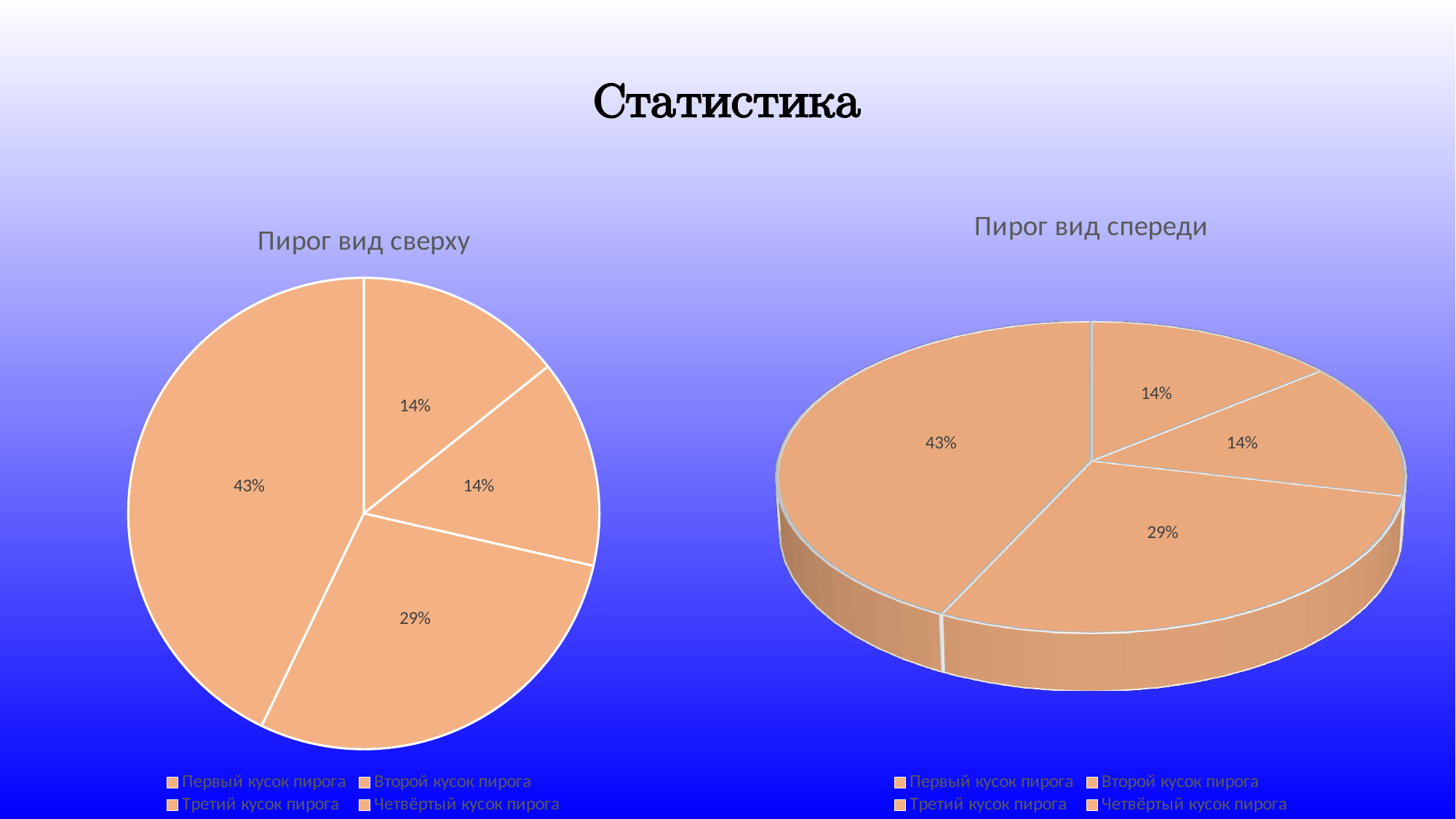

# Статистика

[unsupported chart]

### Chart:

| Category | Пирог вид сверху |
|---|---|
| Первый кусок пирога | 1.0 |
| Второй кусок пирога | 1.0 |
| Третий кусок пирога | 2.0 |
| Четвёртый кусок пирога | 3.0 |